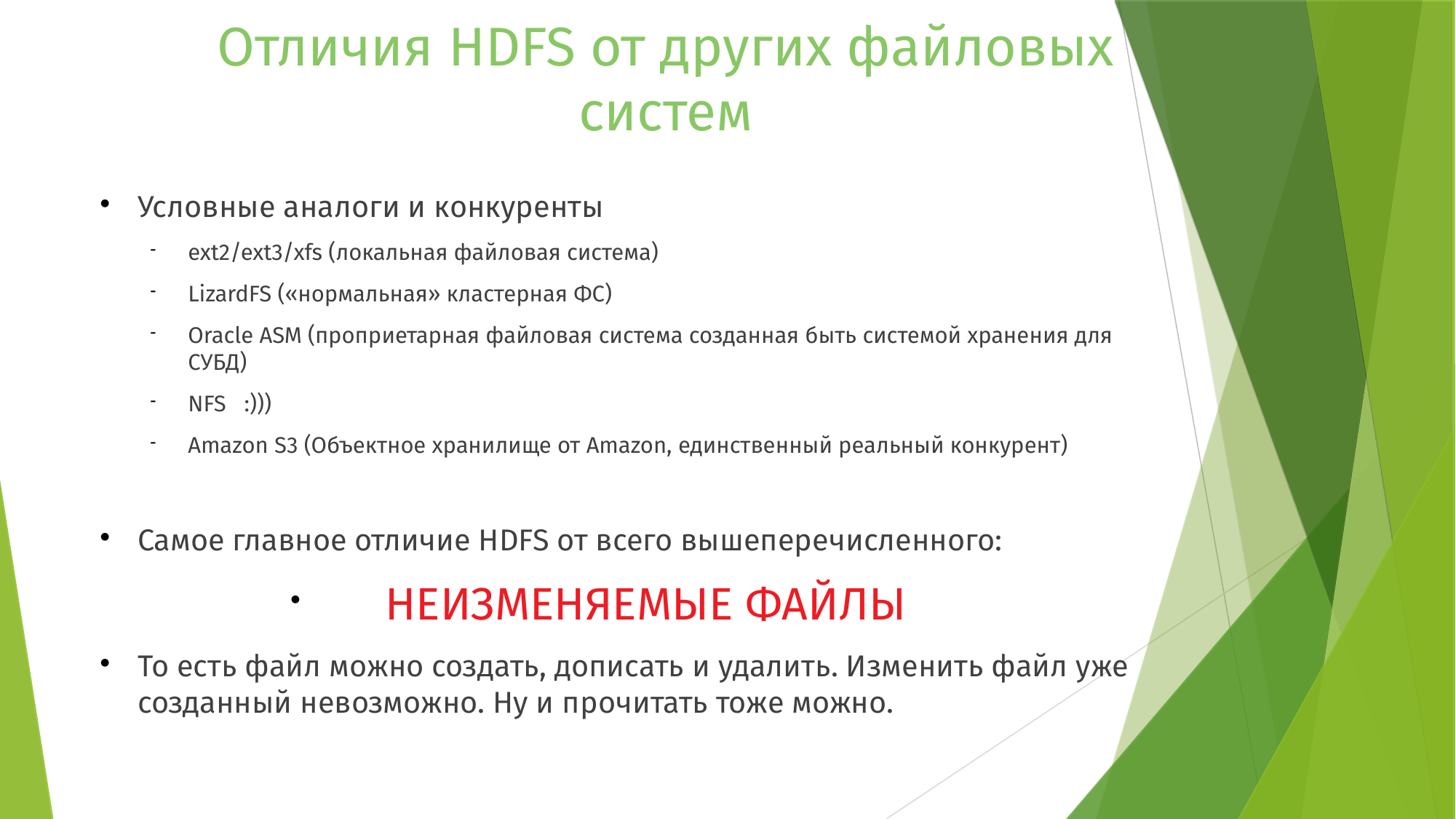

Отличия HDFS от других файловых систем

Условные аналоги и конкуренты
ext2/ext3/xfs (локальная файловая система)
LizardFS («нормальная» кластерная ФС)
Oracle ASM (проприетарная файловая система созданная быть системой хранения для СУБД)
NFS   :)))
Amazon S3 (Объектное хранилище от Amazon, единственный реальный конкурент)

Самое главное отличие HDFS от всего вышеперечисленного:
 НЕИЗМЕНЯЕМЫЕ ФАЙЛЫ
То есть файл можно создать, дописать и удалить. Изменить файл уже созданный невозможно. Ну и прочитать тоже можно.